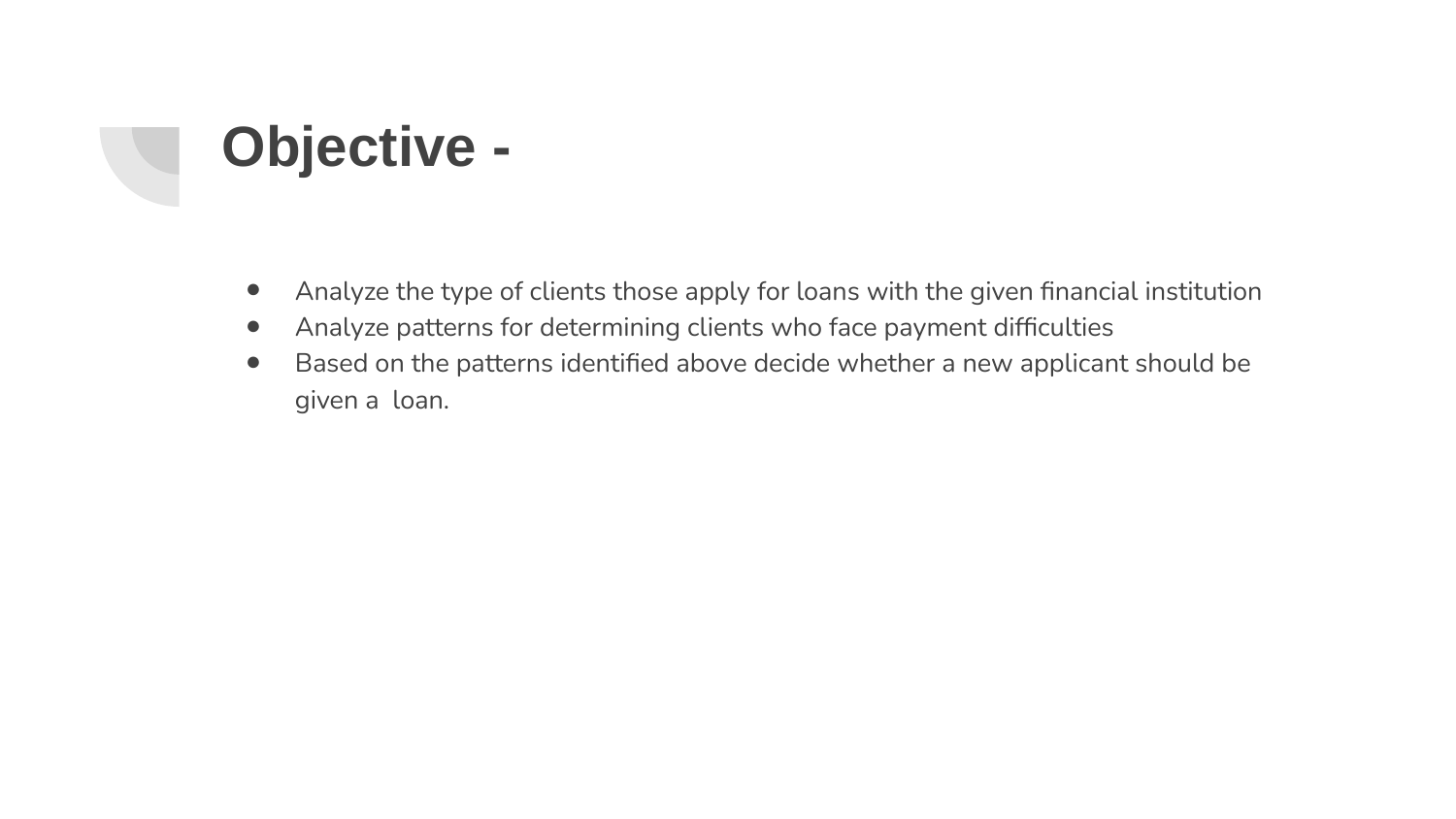

# Objective -
Analyze the type of clients those apply for loans with the given financial institution
Analyze patterns for determining clients who face payment difficulties
Based on the patterns identified above decide whether a new applicant should be given a  loan.